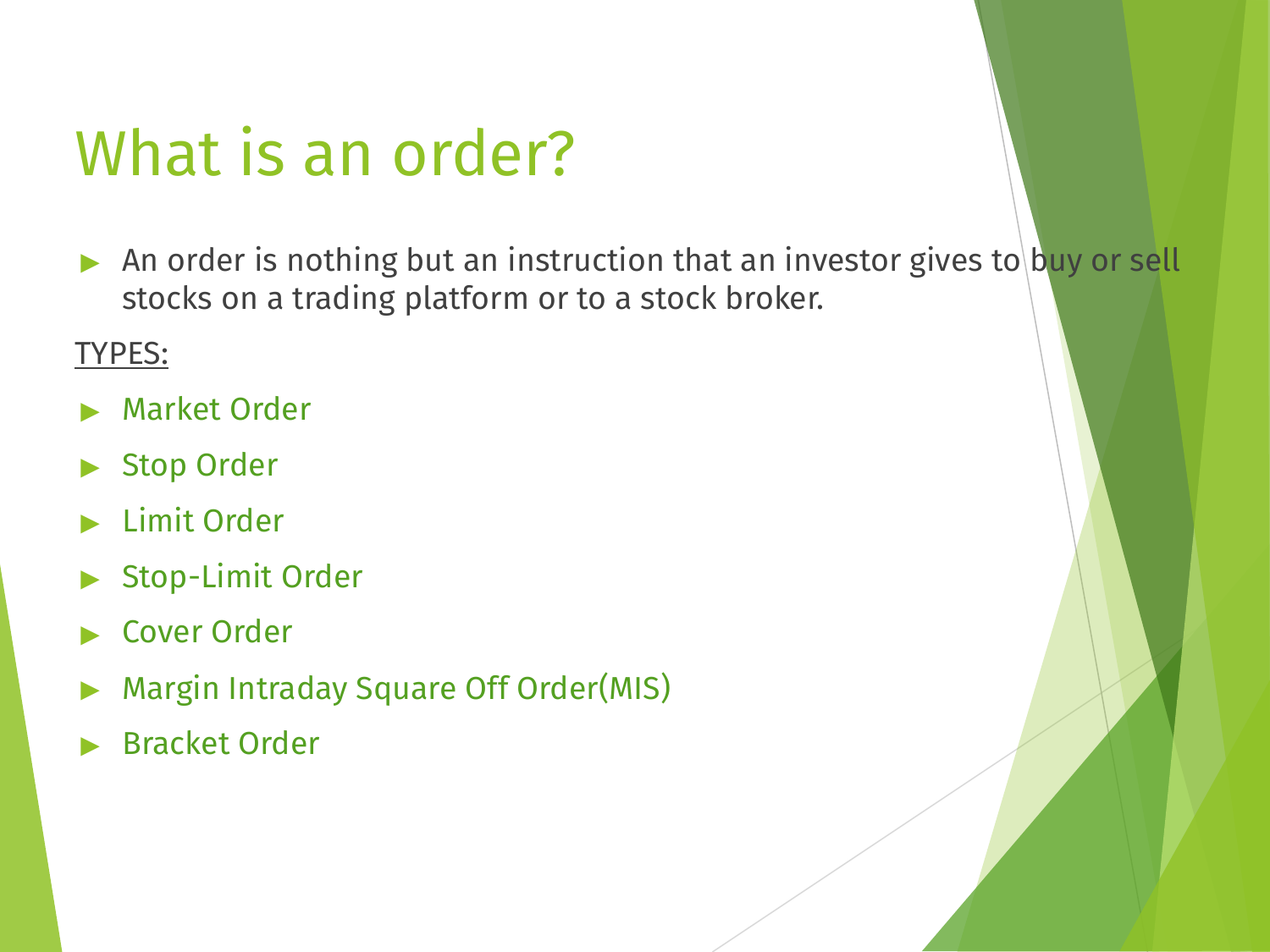

# What is an order?
An order is nothing but an instruction that an investor gives to buy or sell stocks on a trading platform or to a stock broker.
TYPES:
Market Order
Stop Order
Limit Order
Stop-Limit Order
Cover Order
Margin Intraday Square Off Order(MIS)
Bracket Order